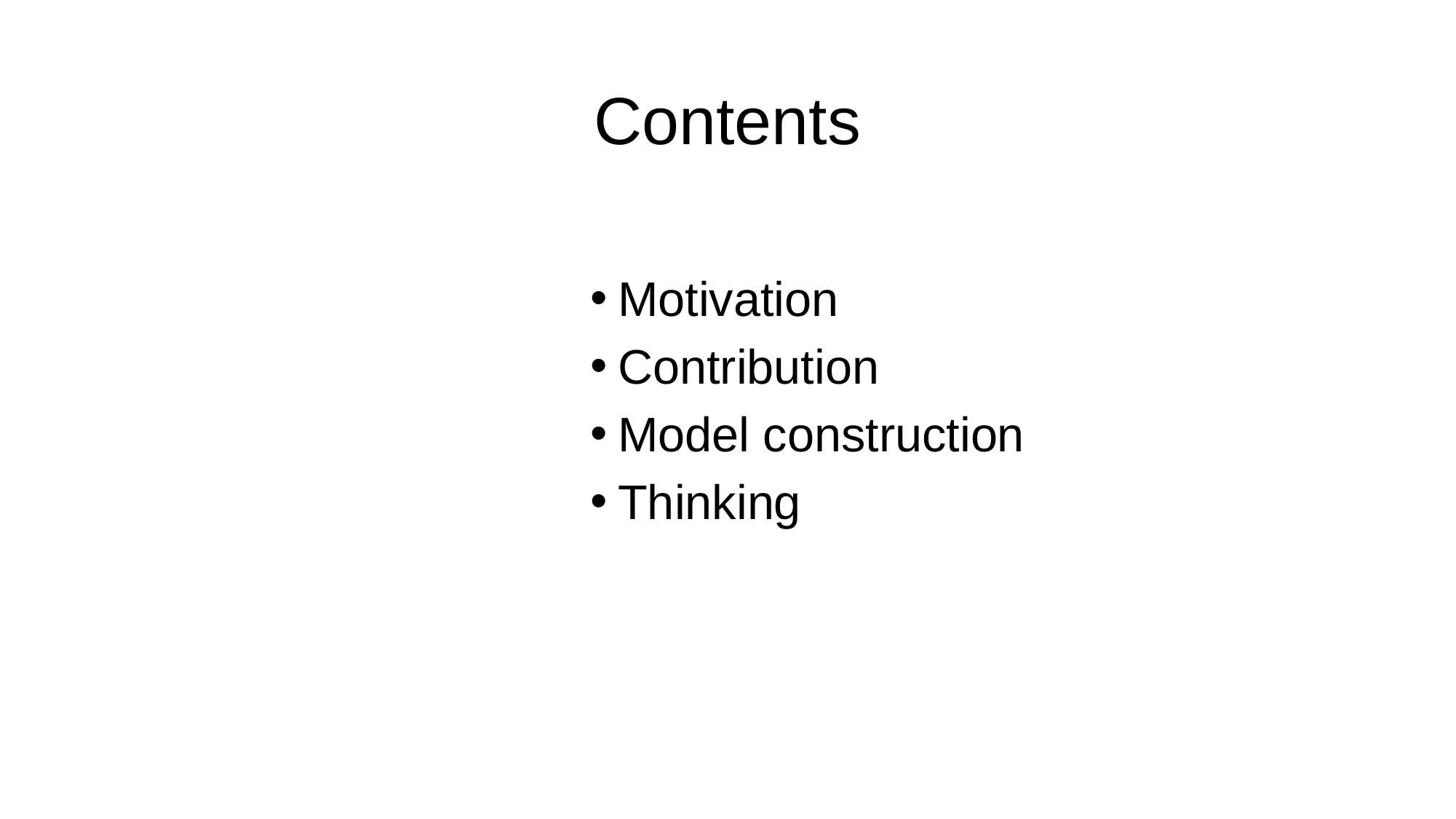

# Contents
Motivation
Contribution
Model construction
Thinking